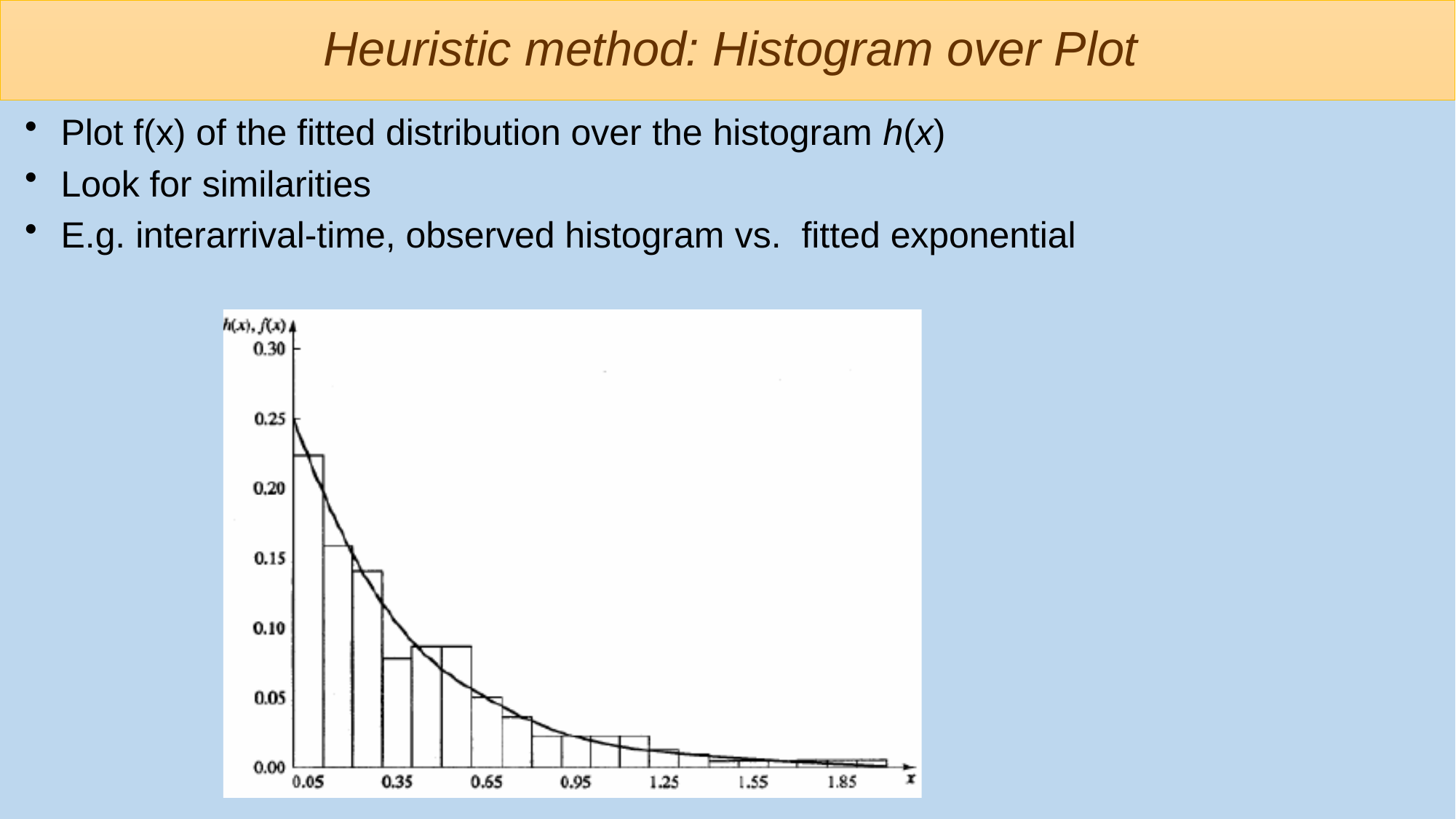

# Heuristic method: Histogram over Plot
Plot f(x) of the fitted distribution over the histogram h(x)
Look for similarities
E.g. interarrival-time, observed histogram vs.  fitted exponential